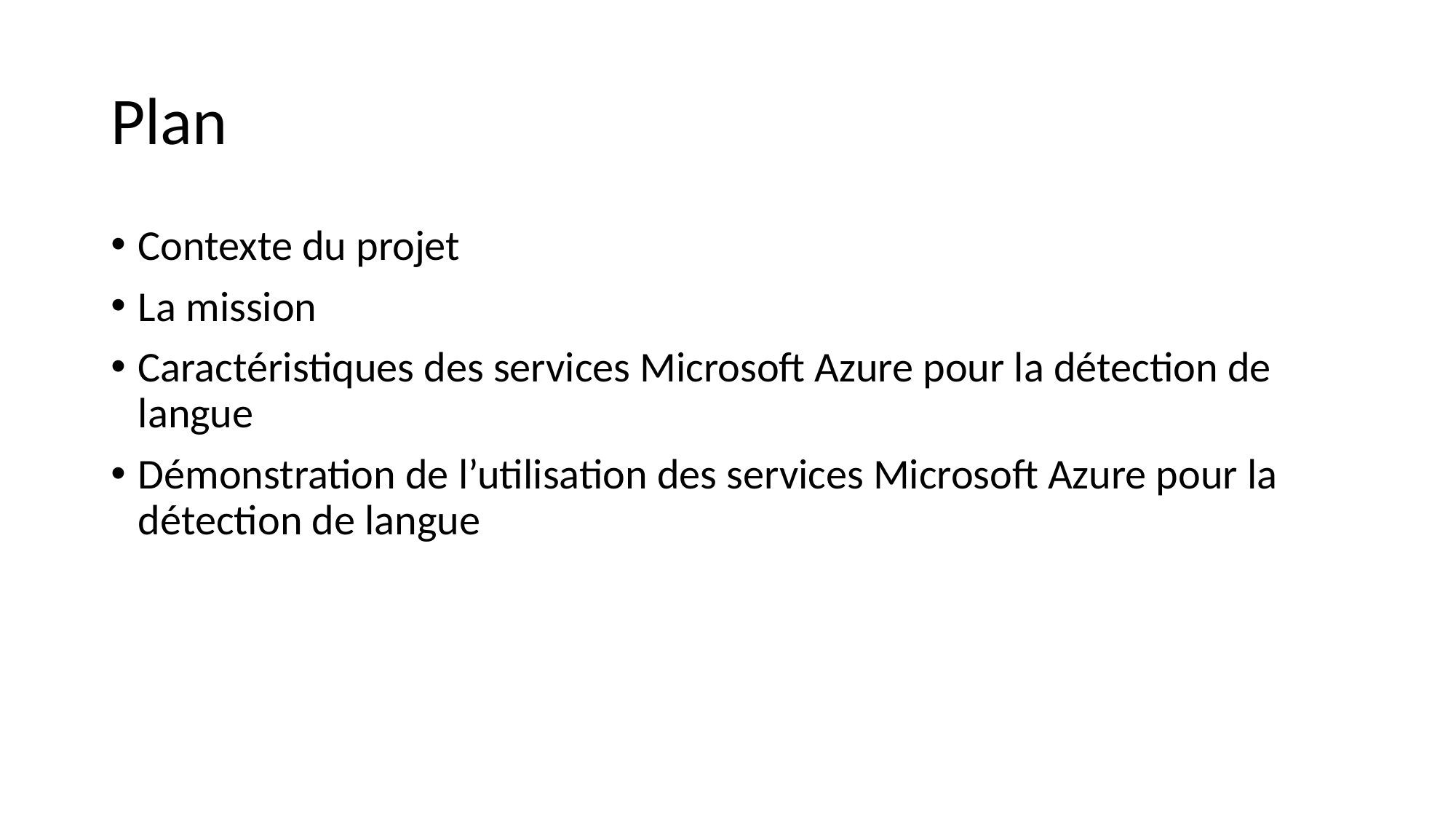

# Plan
Contexte du projet
La mission
Caractéristiques des services Microsoft Azure pour la détection de langue
Démonstration de l’utilisation des services Microsoft Azure pour la détection de langue